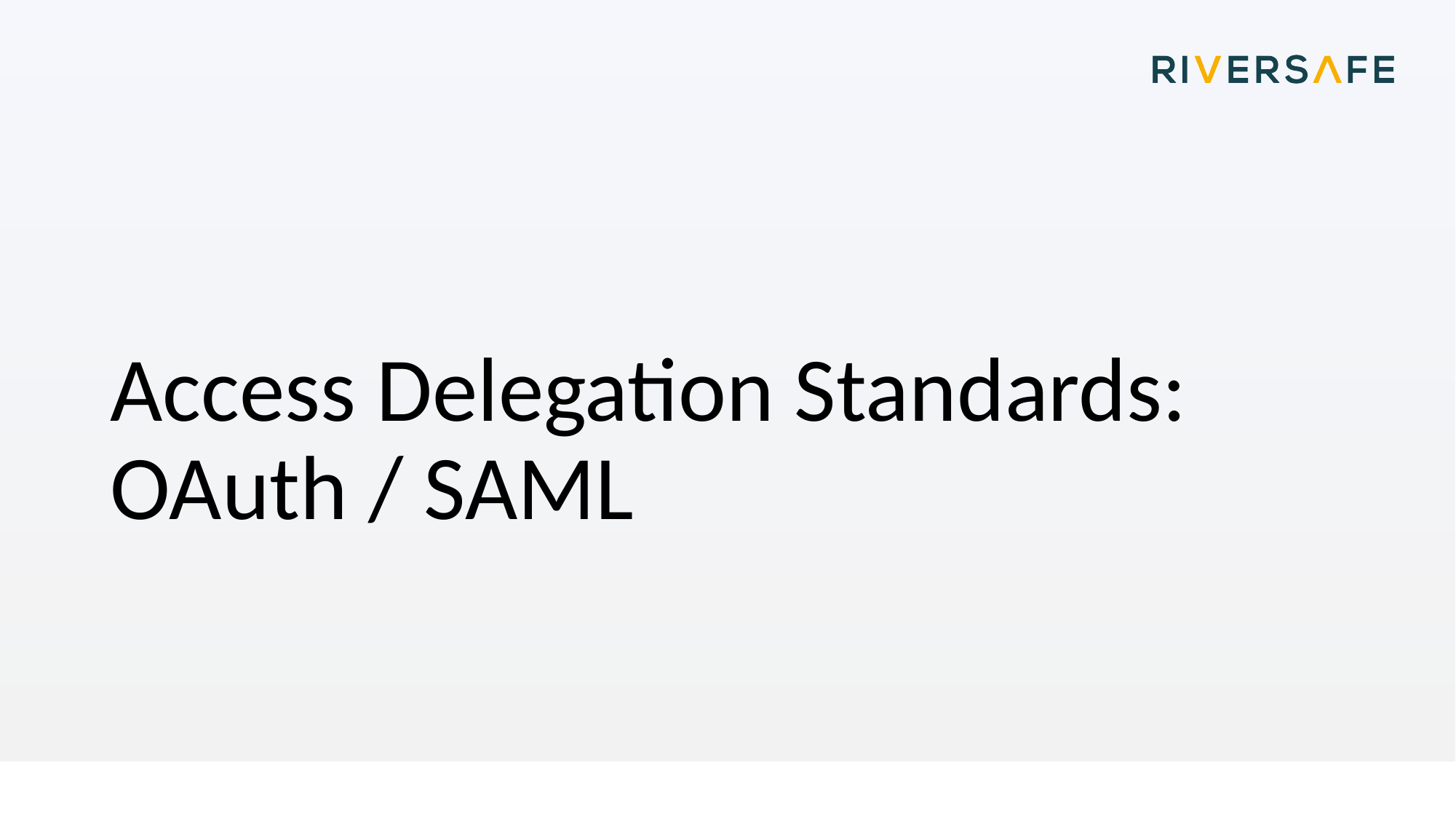

# Access Delegation Standards: OAuth / SAML